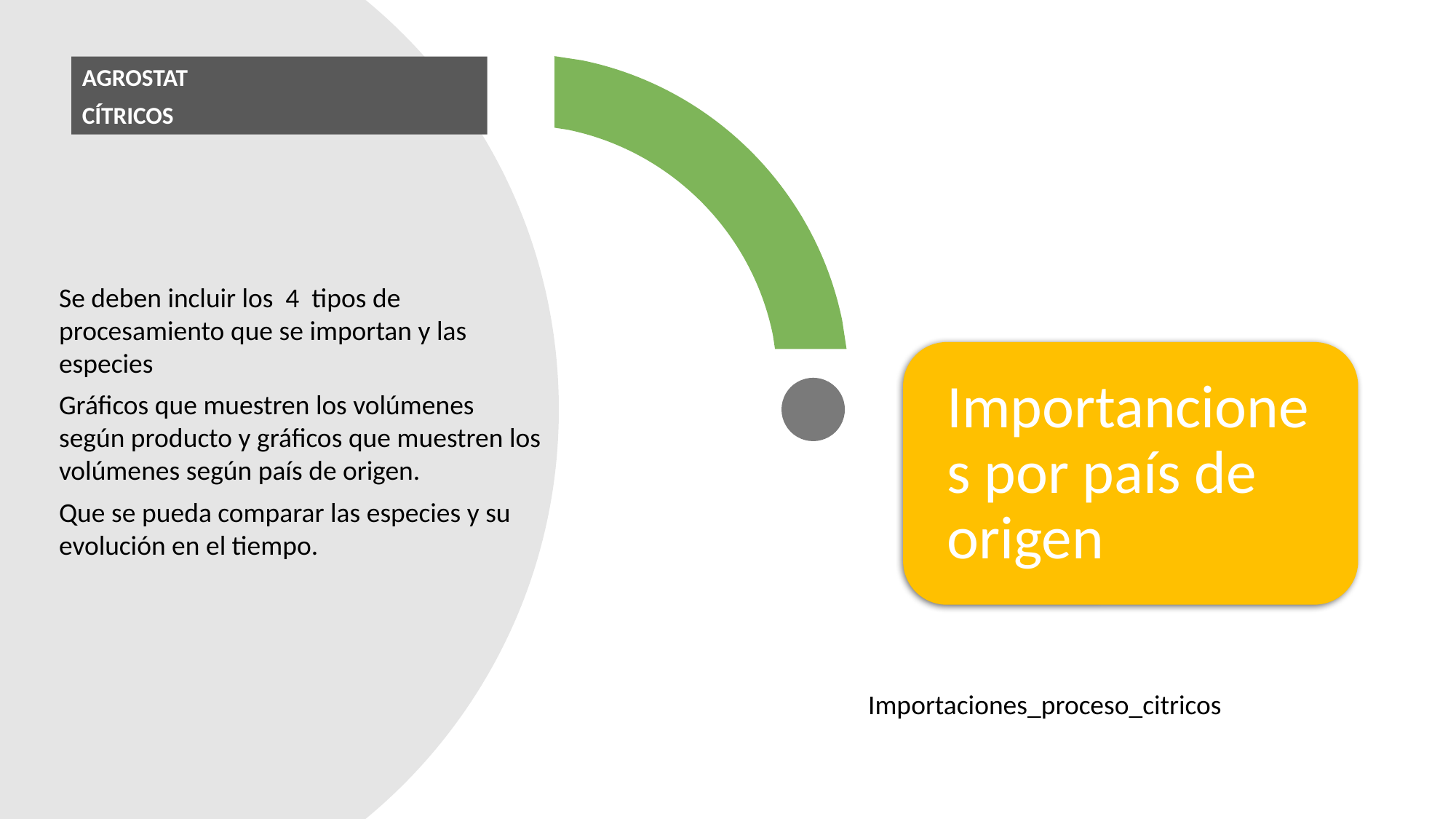

AGROSTAT
CÍTRICOS
Se deben incluir los  4  tipos de procesamiento que se importan y las especies
Gráficos que muestren los volúmenes según producto y gráficos que muestren los volúmenes según país de origen.
Que se pueda comparar las especies y su evolución en el tiempo.
Importanciones por país de origen

Importaciones_proceso_citricos